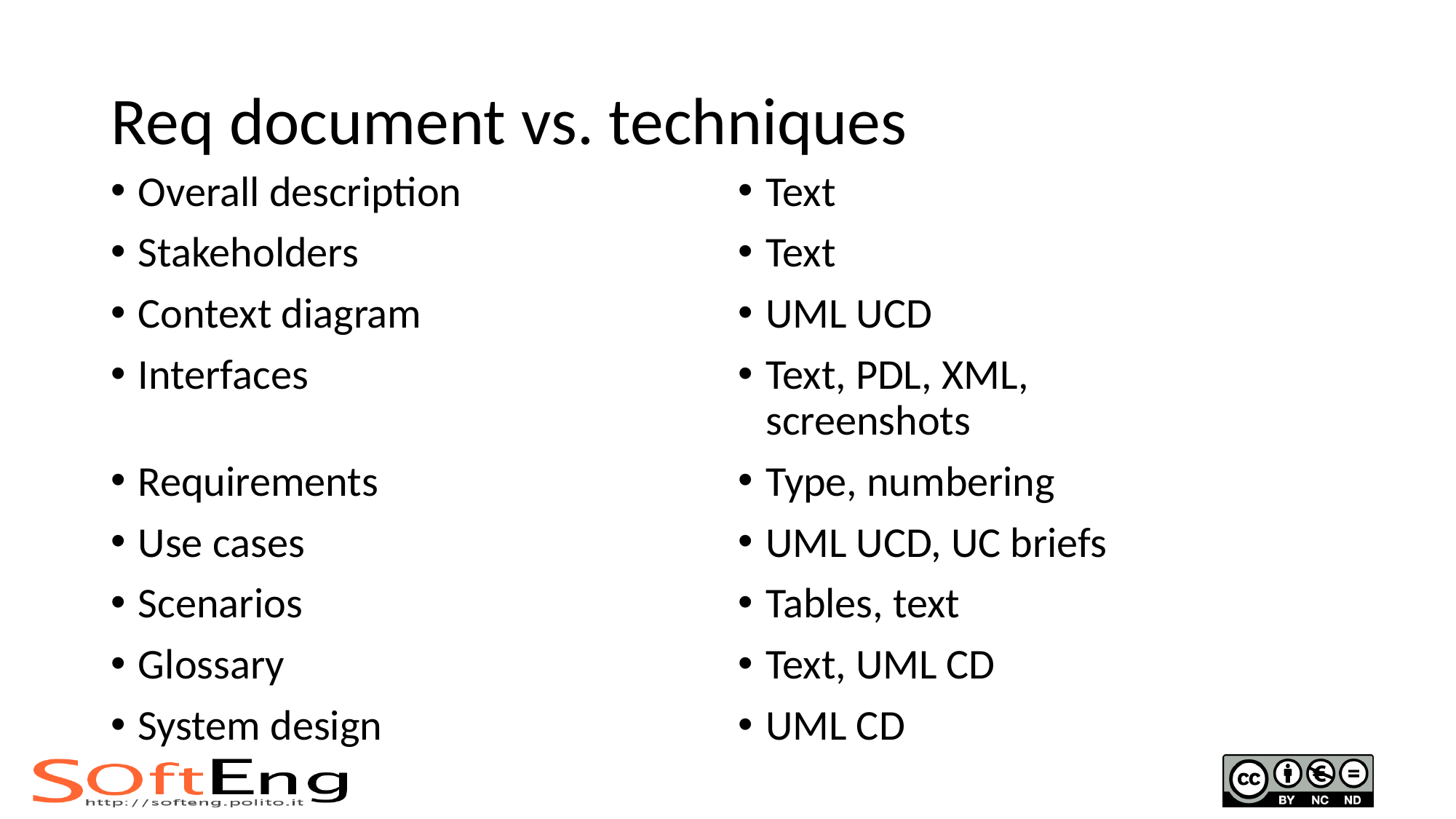

# Req document vs. techniques
Text
Text
UML UCD
Text, PDL, XML, screenshots
Type, numbering
UML UCD, UC briefs
Tables, text
Text, UML CD
UML CD
Overall description
Stakeholders
Context diagram
Interfaces
Requirements
Use cases
Scenarios
Glossary
System design